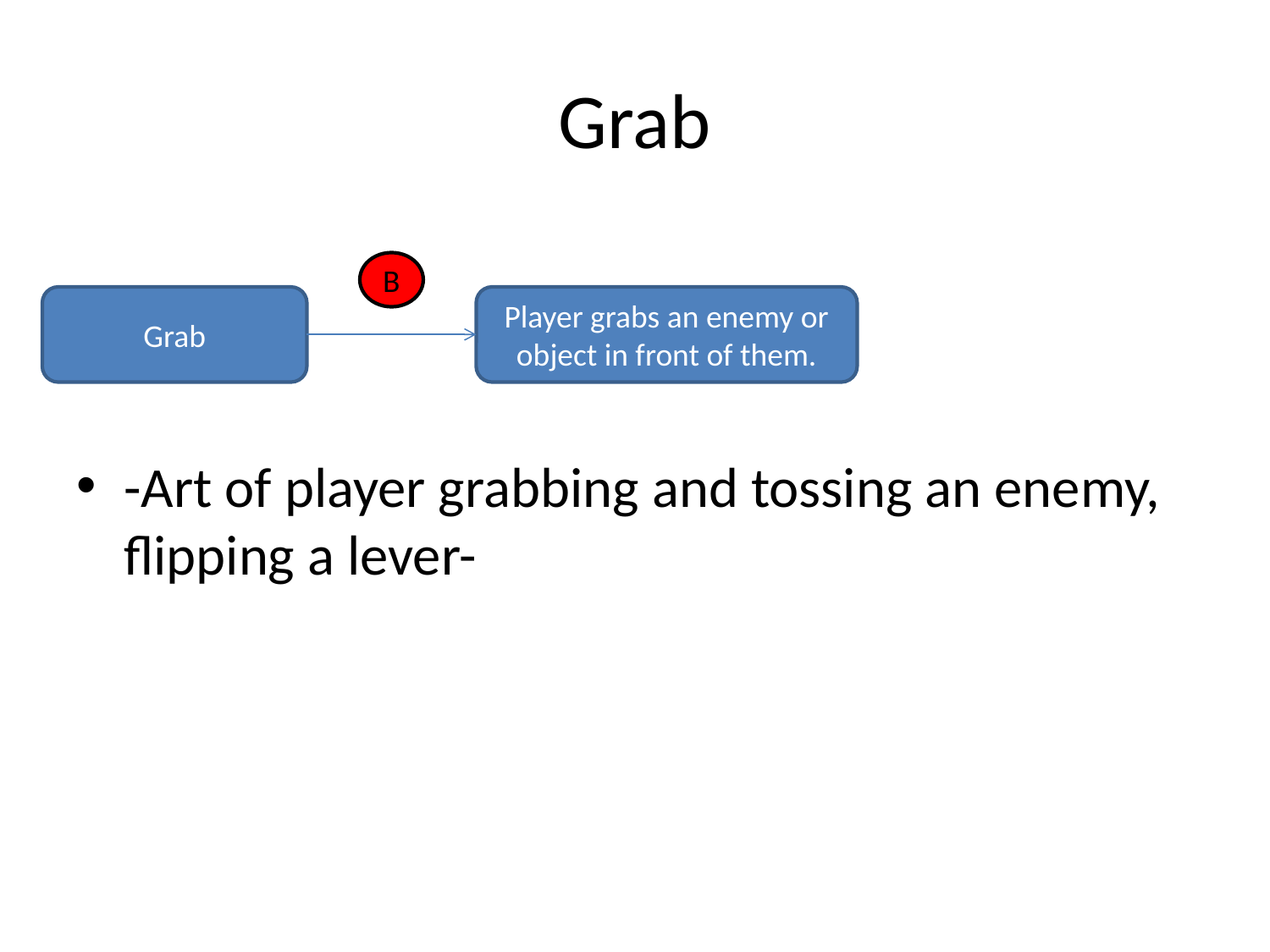

# Grab
B
Grab
Player grabs an enemy or object in front of them.
-Art of player grabbing and tossing an enemy, flipping a lever-